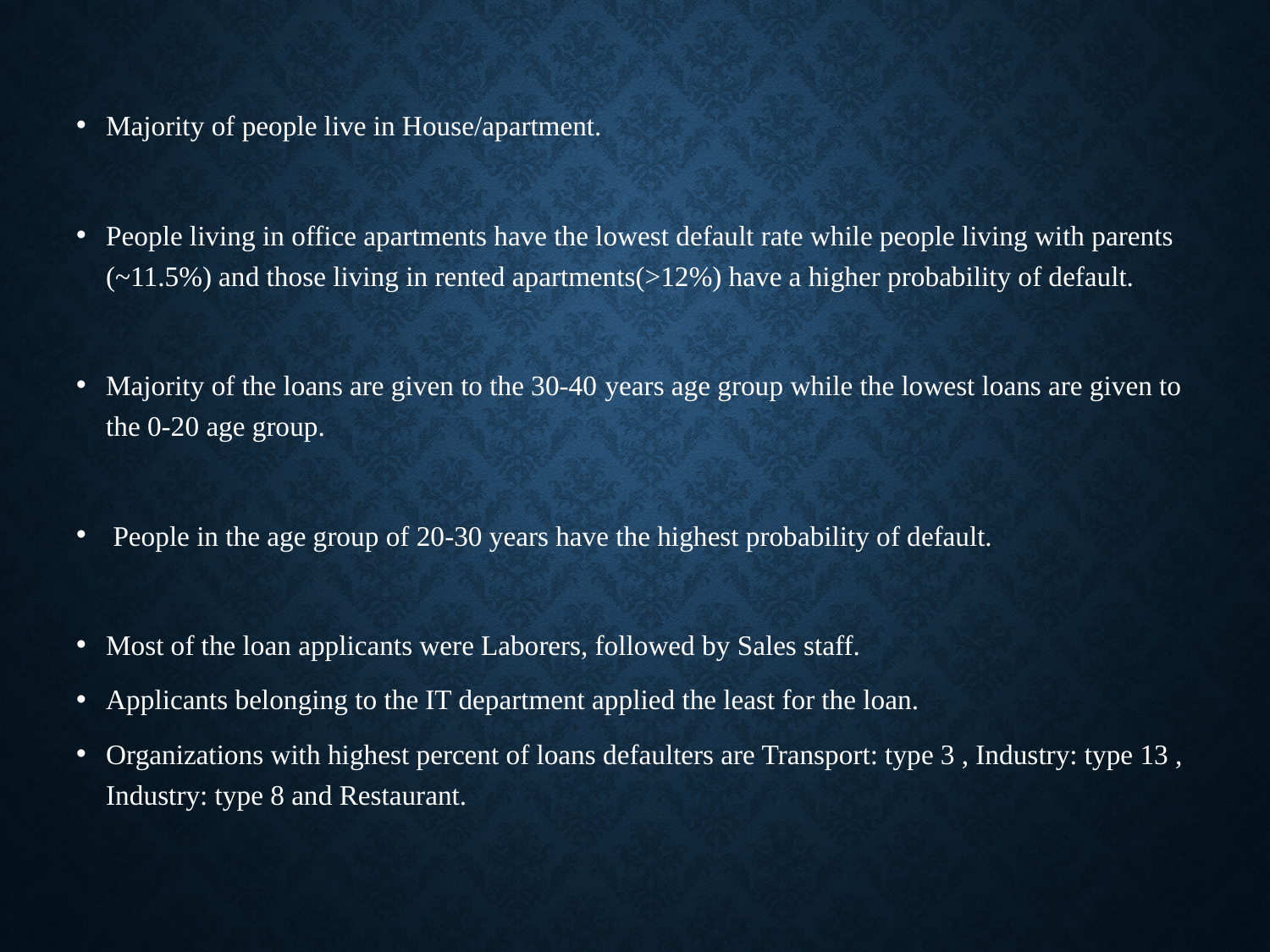

Majority of people live in House/apartment.

People living in office apartments have the lowest default rate while people living with parents (~11.5%) and those living in rented apartments(>12%) have a higher probability of default.

Majority of the loans are given to the 30-40 years age group while the lowest loans are given to the 0-20 age group.

 People in the age group of 20-30 years have the highest probability of default.

Most of the loan applicants were Laborers, followed by Sales staff.
Applicants belonging to the IT department applied the least for the loan.
Organizations with highest percent of loans defaulters are Transport: type 3 , Industry: type 13 , Industry: type 8 and Restaurant.